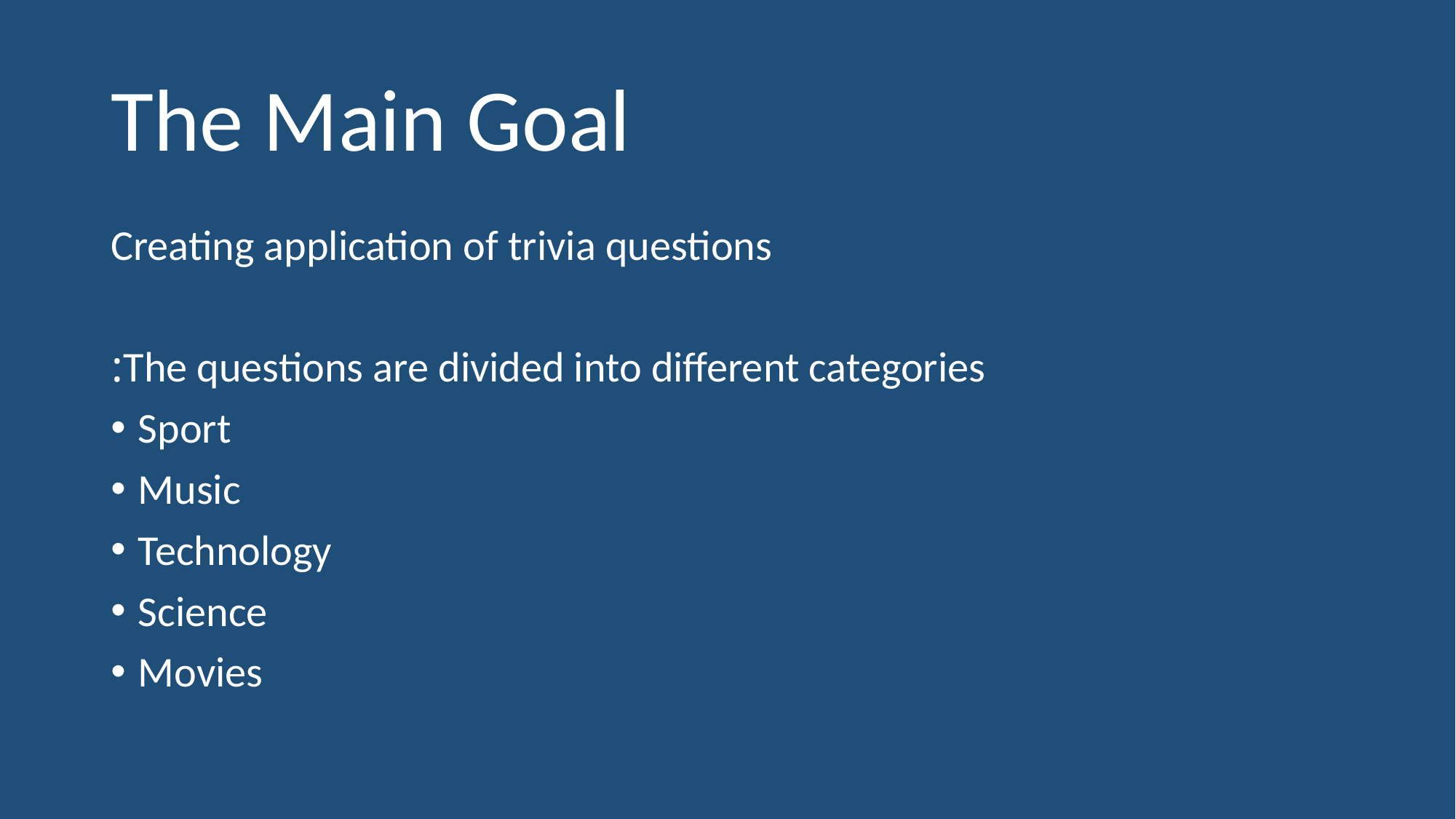

# The Main Goal
 Creating application of trivia questions

 The questions are divided into different categories:
Sport
Music
Technology
Science
Movies